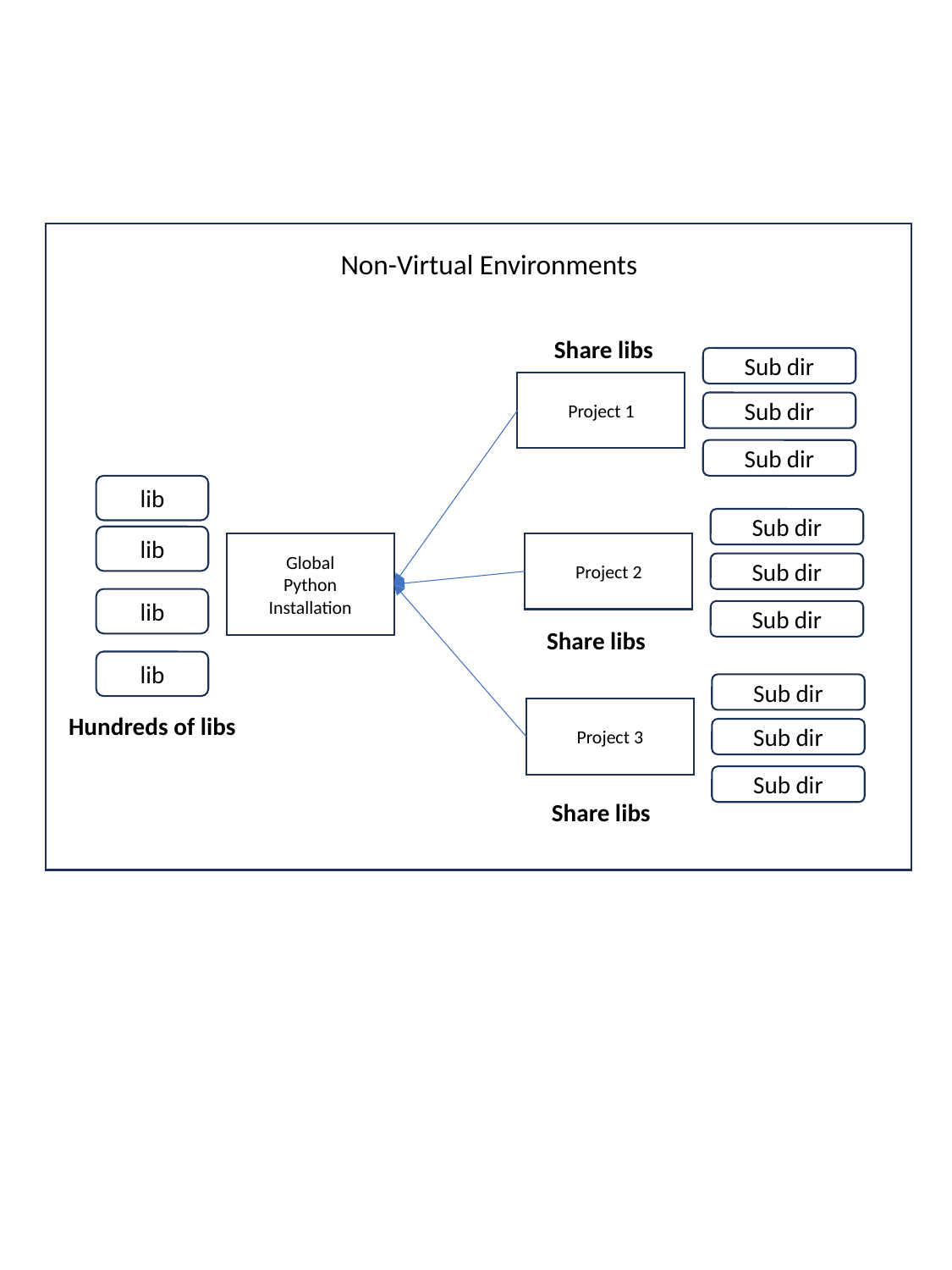

Non-Virtual Environments
Share libs
Sub dir
Project 1
Sub dir
Sub dir
lib
Sub dir
Project 2
Sub dir
Sub dir
lib
Global
Python
Installation
lib
Share libs
lib
Sub dir
Project 3
Sub dir
Sub dir
Hundreds of libs
Share libs